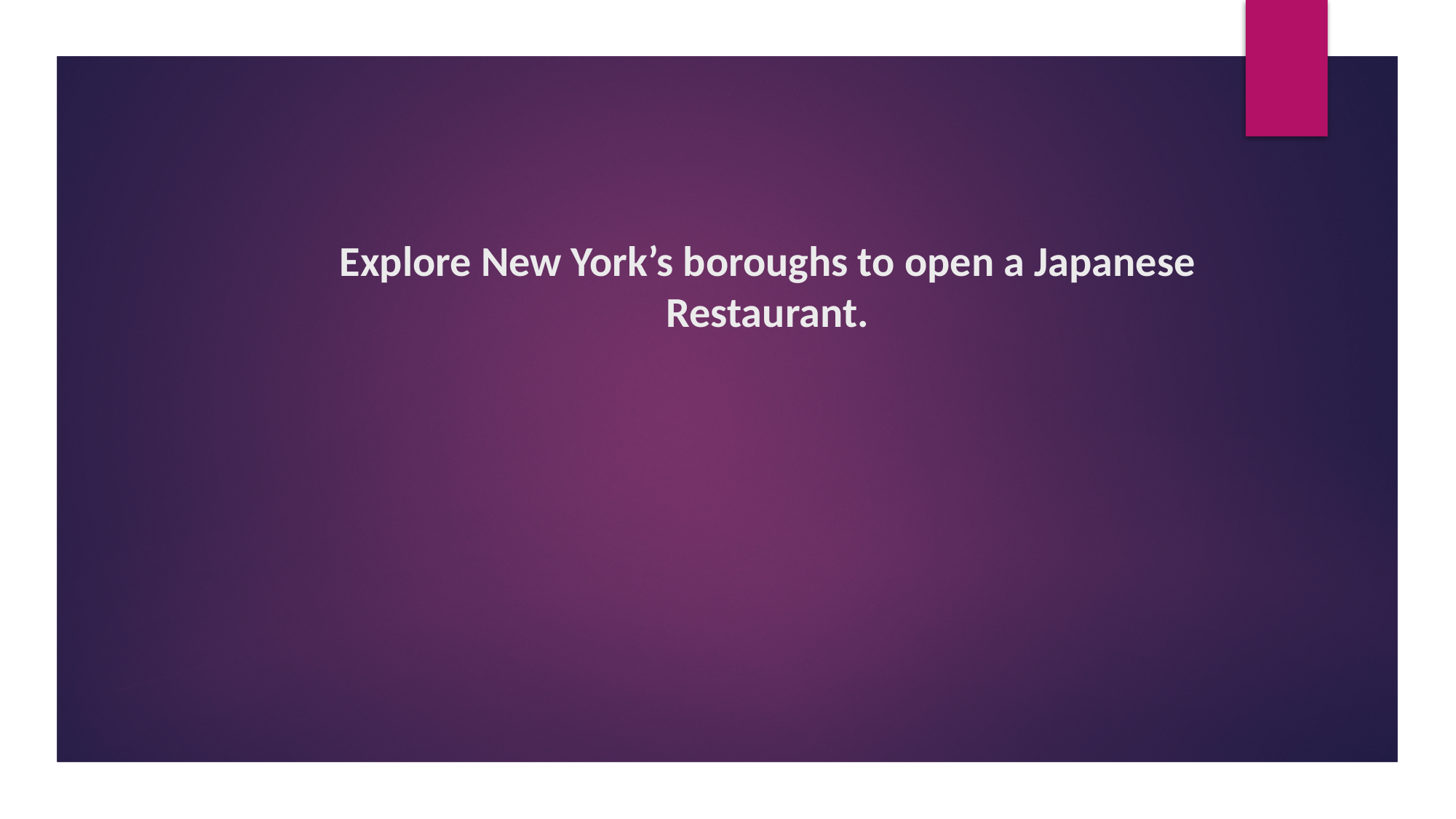

# Explore New York’s boroughs to open a Japanese Restaurant.